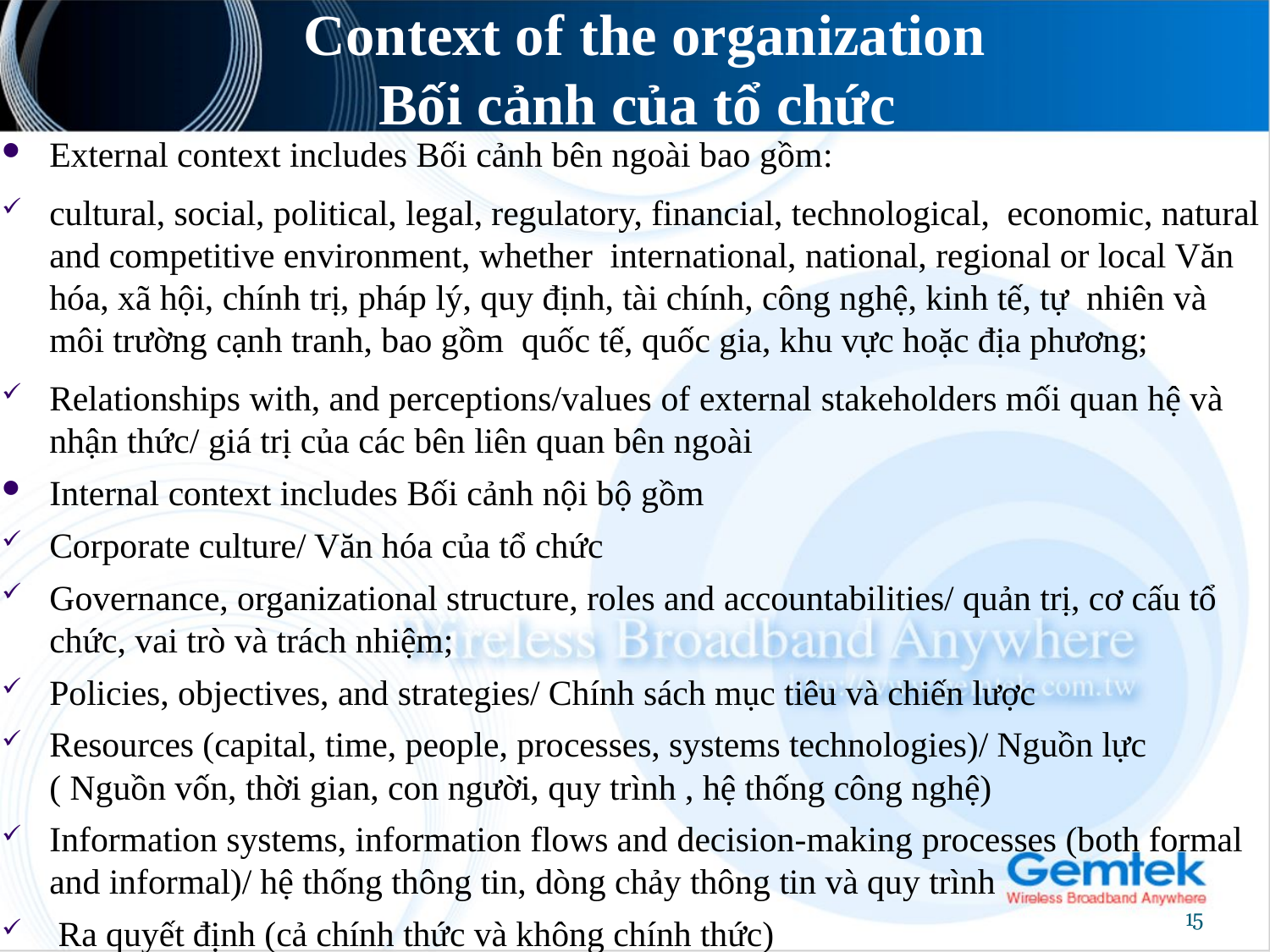

# Context of the organization Bối cảnh của tổ chức
External context includes Bối cảnh bên ngoài bao gồm:
cultural, social, political, legal, regulatory, financial, technological,  economic, natural and competitive environment, whether  international, national, regional or local Văn hóa, xã hội, chính trị, pháp lý, quy định, tài chính, công nghệ, kinh tế, tự  nhiên và môi trường cạnh tranh, bao gồm  quốc tế, quốc gia, khu vực hoặc địa phương;
Relationships with, and perceptions/values of external stakeholders mối quan hệ và nhận thức/ giá trị của các bên liên quan bên ngoài
Internal context includes Bối cảnh nội bộ gồm
Corporate culture/ Văn hóa của tổ chức
Governance, organizational structure, roles and accountabilities/ quản trị, cơ cấu tổ chức, vai trò và trách nhiệm;
Policies, objectives, and strategies/ Chính sách mục tiêu và chiến lược
Resources (capital, time, people, processes, systems technologies)/ Nguồn lực ( Nguồn vốn, thời gian, con người, quy trình , hệ thống công nghệ)
Information systems, information flows and decision-making processes (both formal and informal)/ hệ thống thông tin, dòng chảy thông tin và quy trình
 Ra quyết định (cả chính thức và không chính thức)
15